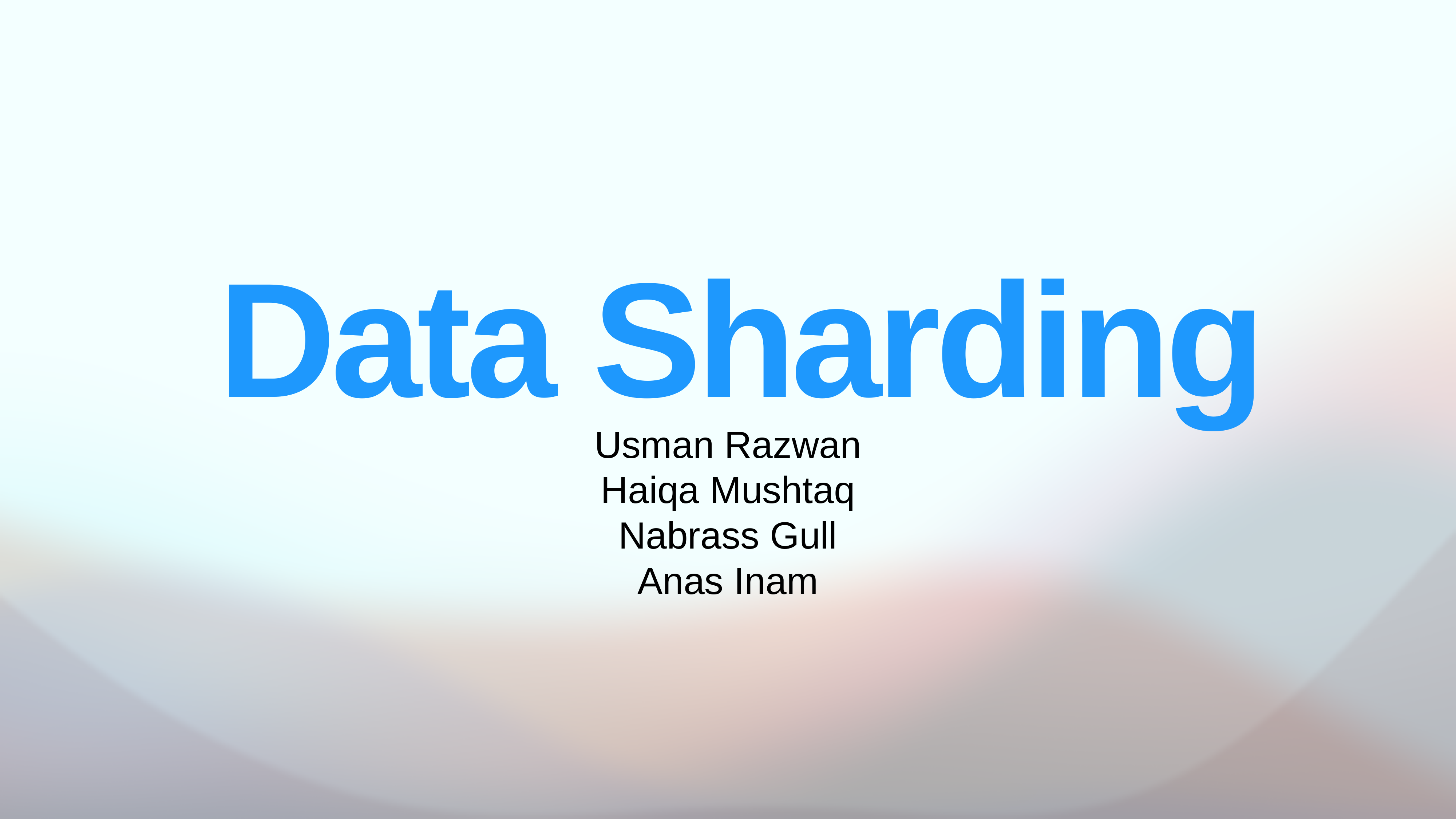

# Data Sharding
Usman Razwan
Haiqa Mushtaq
Nabrass Gull
Anas Inam